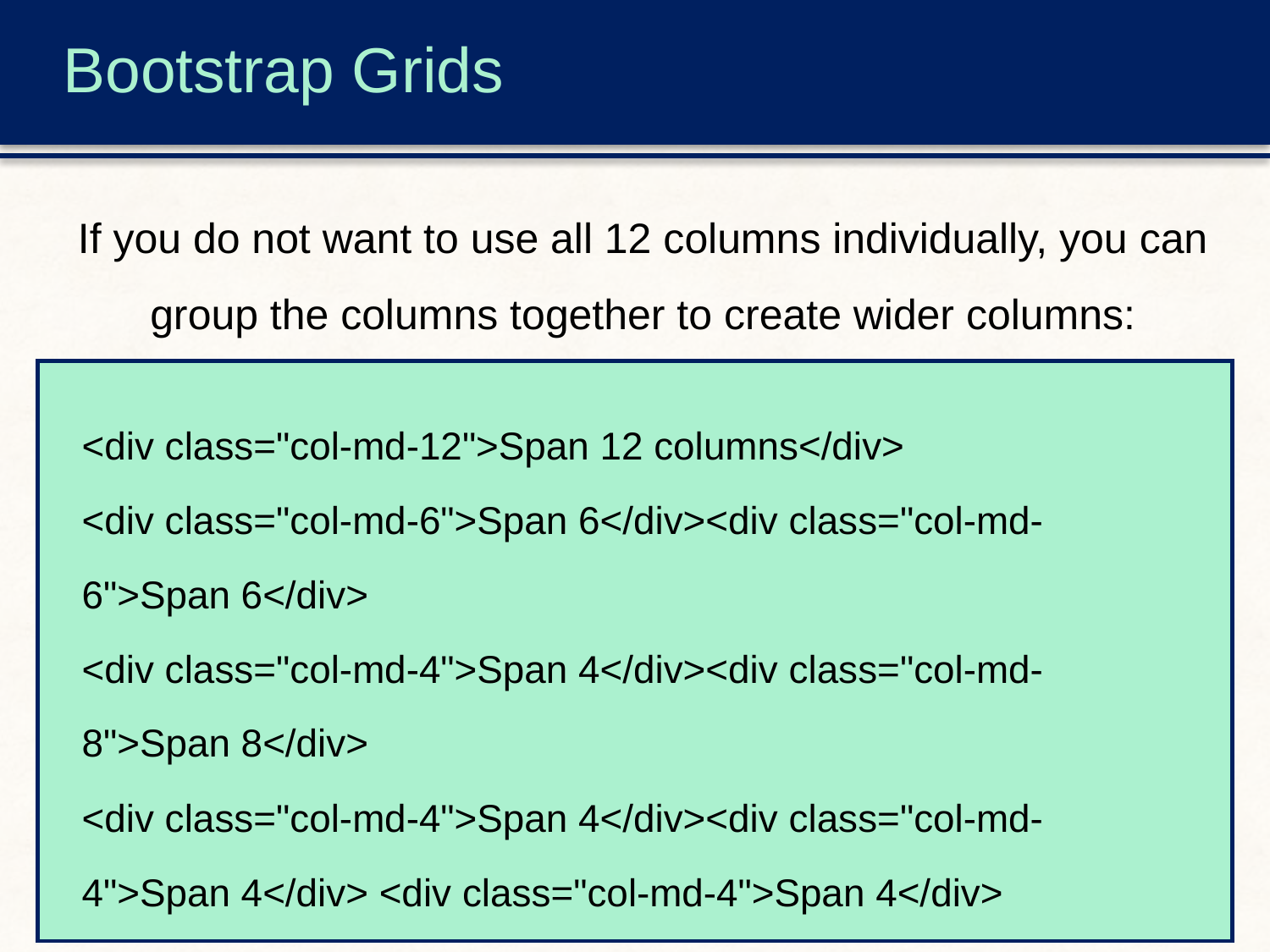

# Bootstrap Grids
If you do not want to use all 12 columns individually, you can group the columns together to create wider columns:

<div class="col-md-12">Span 12 columns</div>
<div class="col-md-6">Span 6</div><div class="col-md-6">Span 6</div>
<div class="col-md-4">Span 4</div><div class="col-md-8">Span 8</div>
<div class="col-md-4">Span 4</div><div class="col-md-4">Span 4</div> <div class="col-md-4">Span 4</div>